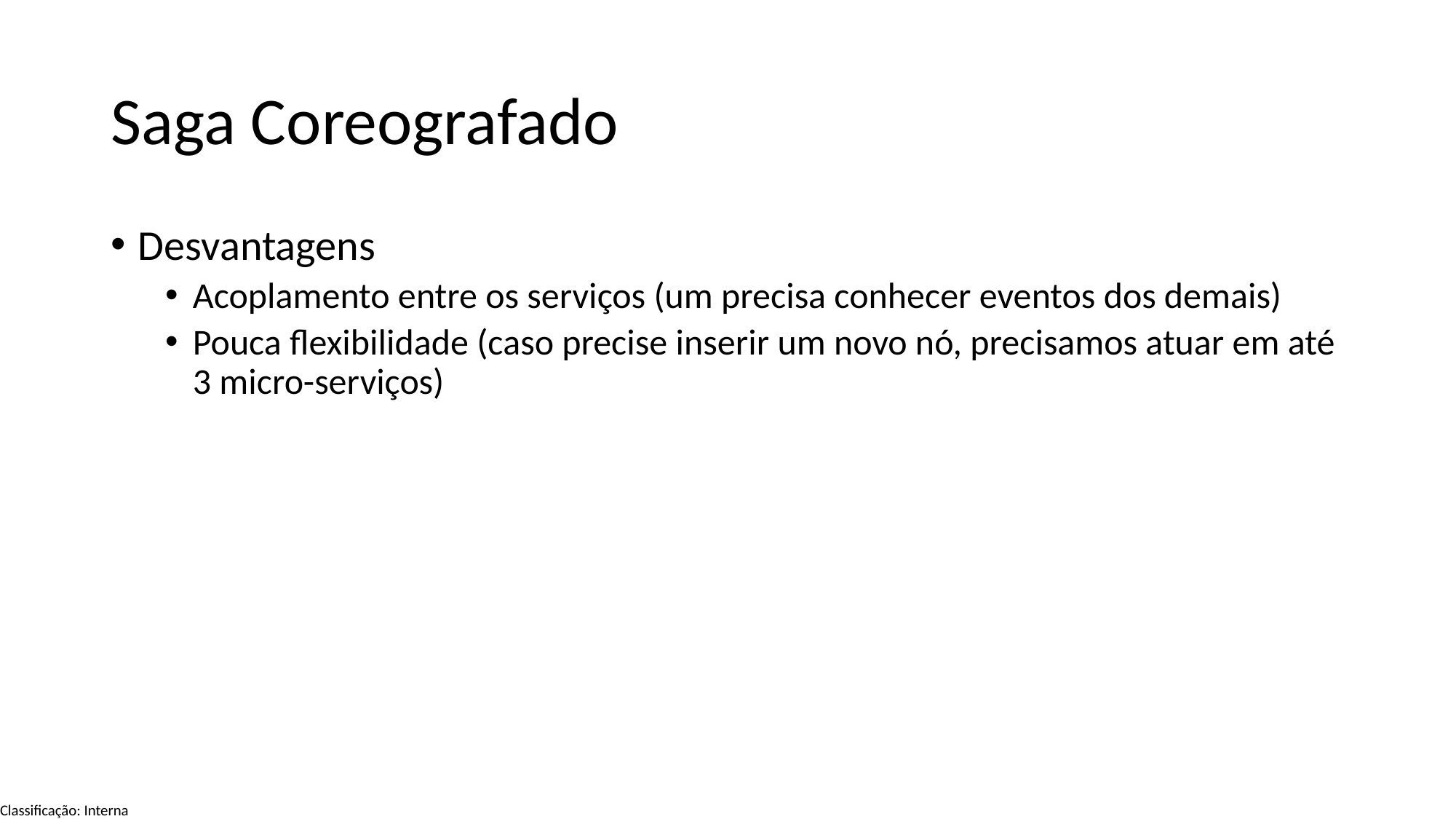

# Saga Coreografado
Desvantagens
Acoplamento entre os serviços (um precisa conhecer eventos dos demais)
Pouca flexibilidade (caso precise inserir um novo nó, precisamos atuar em até 3 micro-serviços)